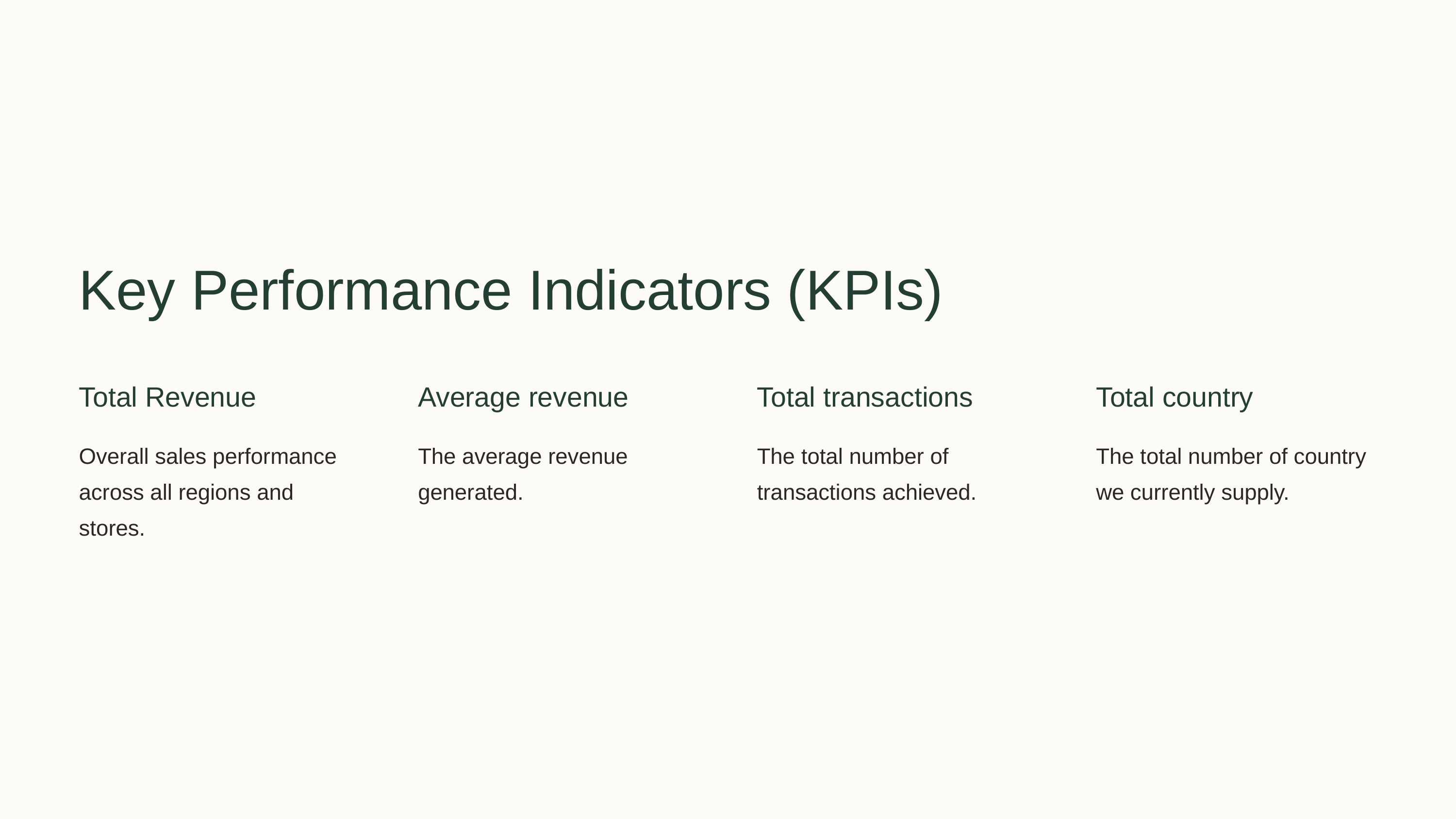

Key Performance Indicators (KPIs)

Total Revenue

Average revenue

Total transactions

Total country

Overall sales performance across all regions and stores.

The average revenue generated.

The total number of transactions achieved.

The total number of country we currently supply.